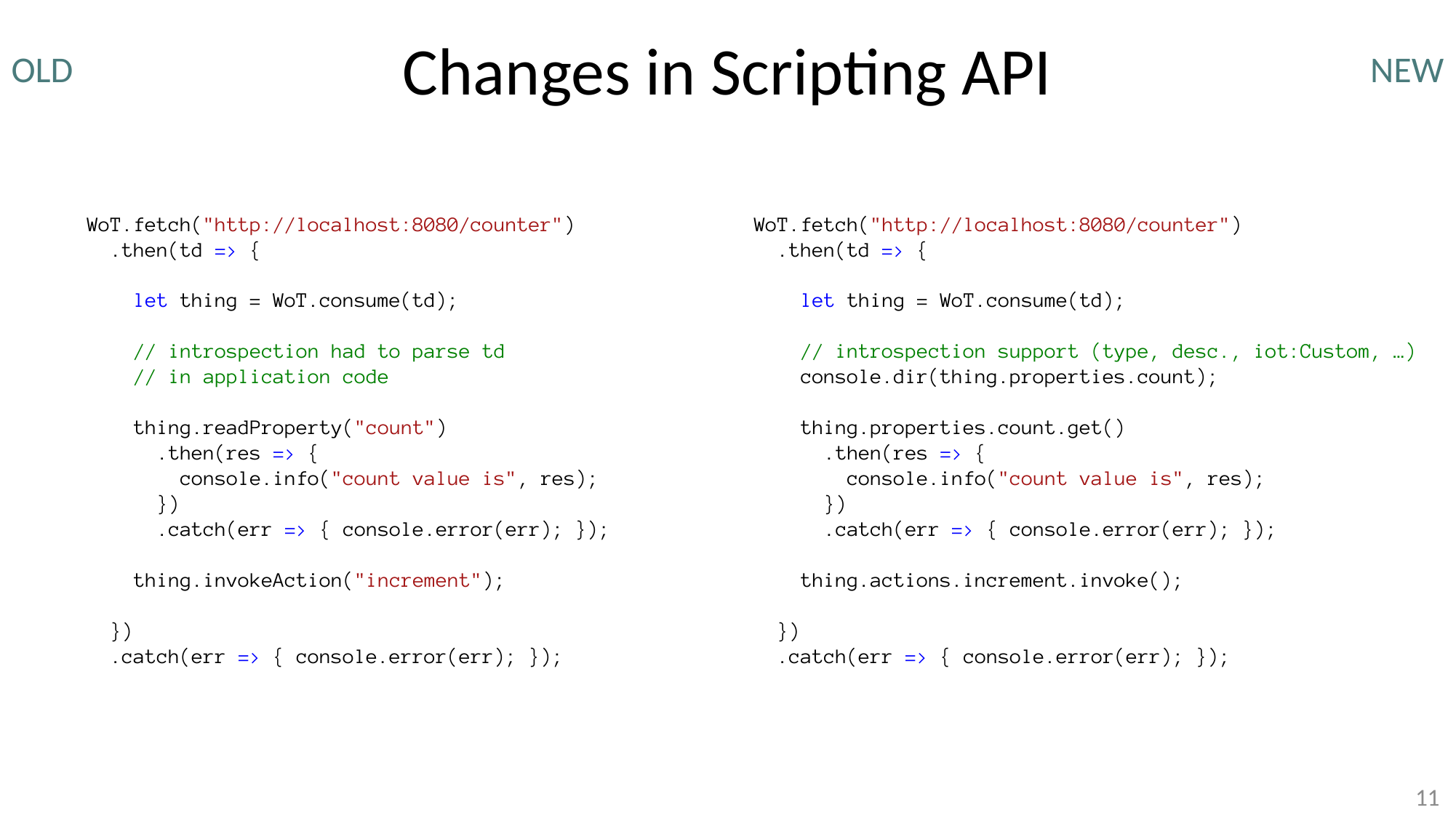

# Changes in Scripting API
OLD
 NEW
WoT.fetch("http://localhost:8080/counter")
  .then(td => {

    let thing = WoT.consume(td);

    // introspection had to parse td
    // in application code

    thing.readProperty("count")
      .then(res => {
        console.info("count value is", res);
      })
      .catch(err => { console.error(err); });

    thing.invokeAction("increment");

  })
  .catch(err => { console.error(err); });
WoT.fetch("http://localhost:8080/counter")
  .then(td => {

    let thing = WoT.consume(td);

    // introspection support (type, desc., iot:Custom, …)
    console.dir(thing.properties.count);

    thing.properties.count.get()
      .then(res => {
        console.info("count value is", res);
      })
      .catch(err => { console.error(err); });

    thing.actions.increment.invoke();

  })
  .catch(err => { console.error(err); });
11